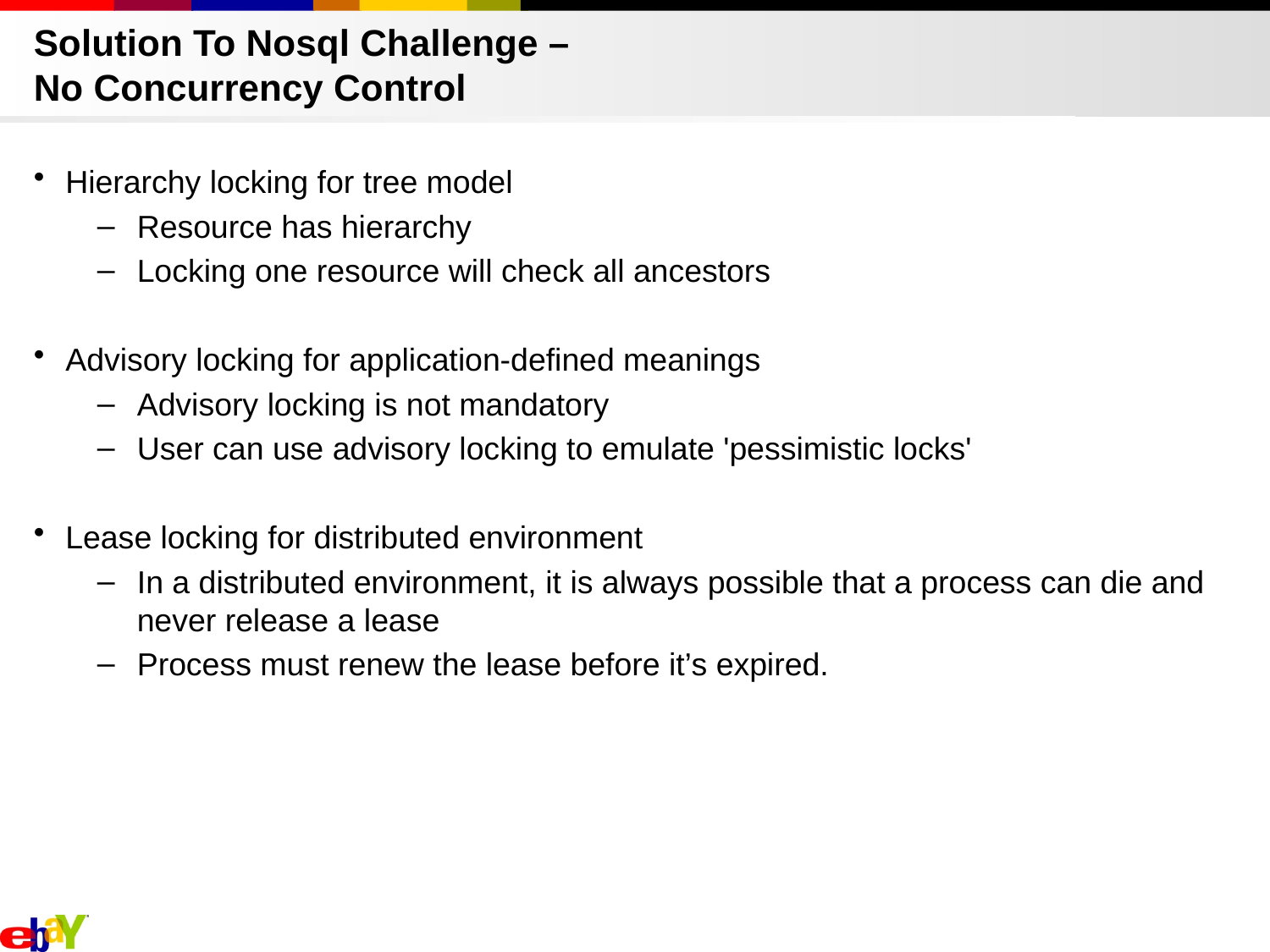

# Solution To Nosql Challenge – No Concurrency Control
Hierarchy locking for tree model
Resource has hierarchy
Locking one resource will check all ancestors

Advisory locking for application-defined meanings
Advisory locking is not mandatory
User can use advisory locking to emulate 'pessimistic locks'

Lease locking for distributed environment
In a distributed environment, it is always possible that a process can die and never release a lease
Process must renew the lease before it’s expired.